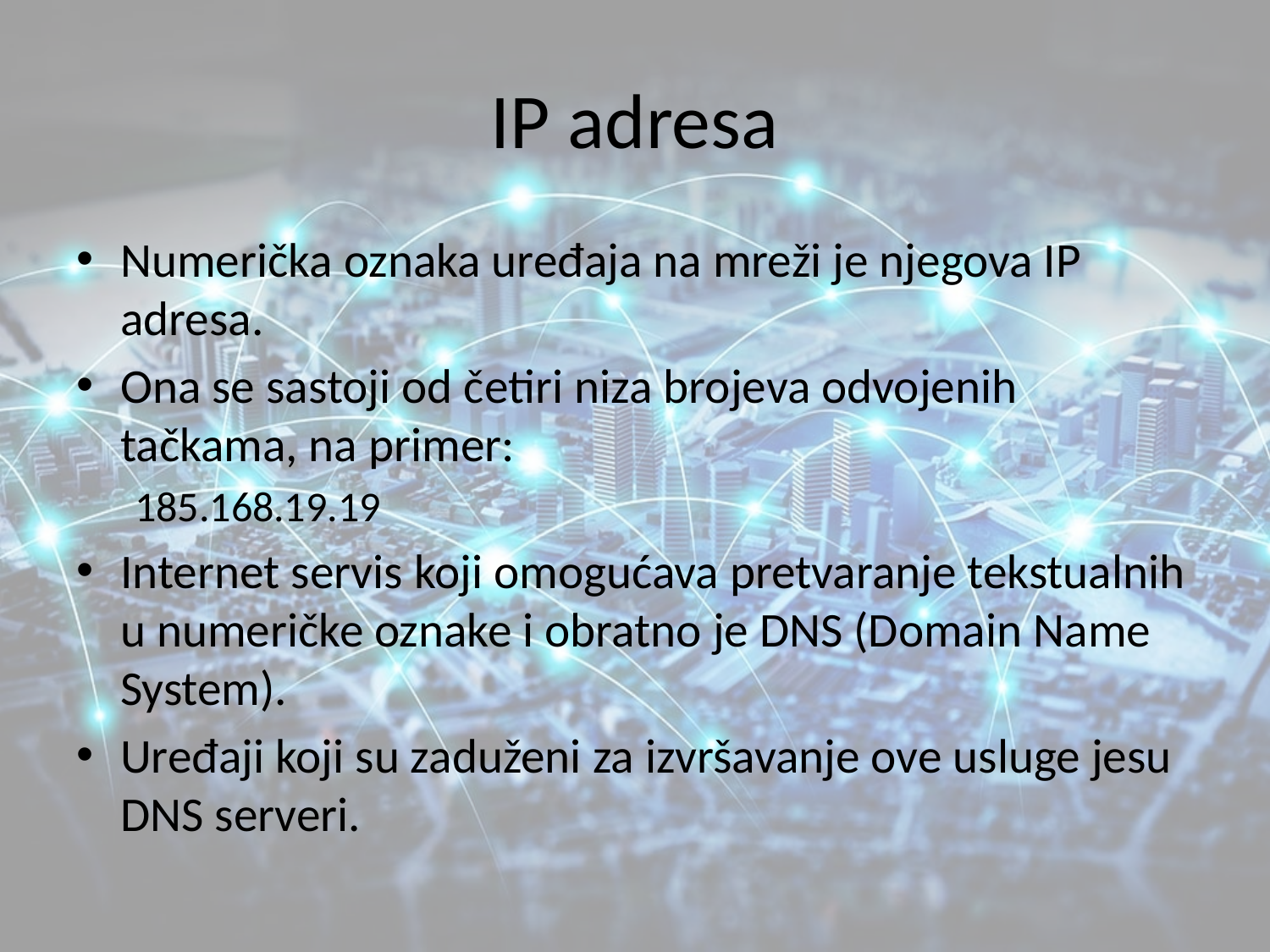

# IP adresa
Numerička oznaka uređaja na mreži je njegova IP adresa.
Ona se sastoji od četiri niza brojeva odvojenih tačkama, na primer:
185.168.19.19
Internet servis koji omogućava pretvaranje tekstualnih u numeričke oznake i obratno je DNS (Domain Name System).
Uređaji koji su zaduženi za izvršavanje ove usluge jesu DNS serveri.